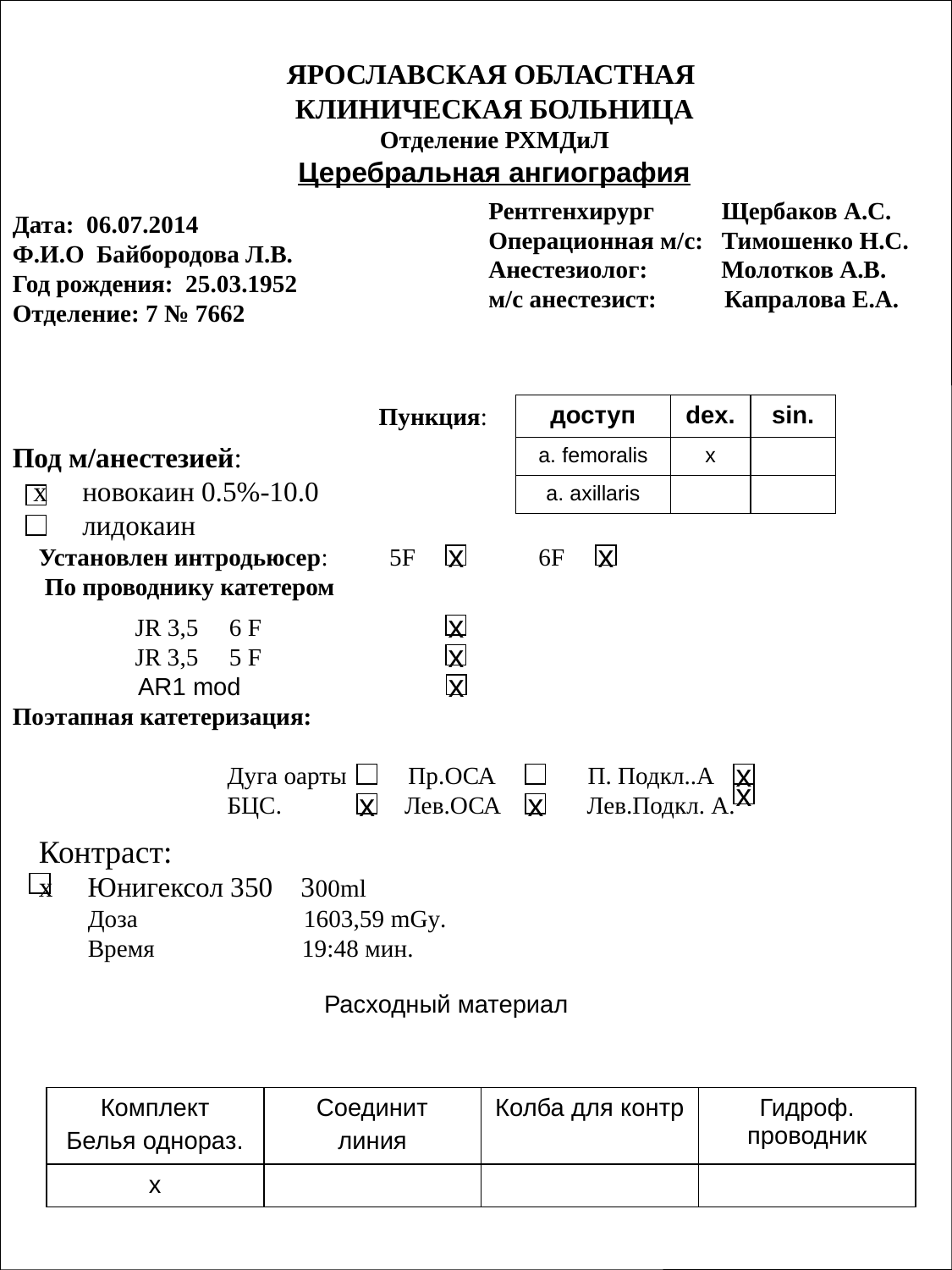

ЯРОСЛАВСКАЯ ОБЛАСТНАЯ
КЛИНИЧЕСКАЯ БОЛЬНИЦА
Отделение РХМДиЛ
Церебральная ангиография

Дата:  06.07.2014
Ф.И.О  Байбородова Л.В.
Год рождения:  25.03.1952
Отделение: 7 № 7662
Рентгенхирург           Щербаков А.С.
Операционная м/с:   Тимошенко Н.С.
Анестезиолог:            Молотков А.В.
м/с анестезист:           Капралова Е.А.

Под м/анестезией:
   х     новокаин 0.5%-10.0
          лидокаин

Пункция:
| доступ | dex. | sin. |
| --- | --- | --- |
| a. femoralis | х |  |
| a. axillaris |  |  |

Установлен интродьюсер:          5F                    6F
 По проводнику катетером
х
х
                    JR 3,5     6 F
                    JR 3,5     5 F
                  AR1 mod
Поэтапная катетеризация:

                                   Дуга оарты          Пр.ОСА               П. Подкл..А
                                   БЦС.                    Лев.ОСА              Лев.Подкл. А.

х
х
х

х
х
х
х
Контраст:
х     Юнигексол 350    300ml
        Доза                           1603,59 mGy.
        Время                        19:48 мин.

Расходный материал

| Комплект Белья однораз. | Соединит линия | Колба для контр | Гидроф. проводник |
| --- | --- | --- | --- |
| х |  |  |  |